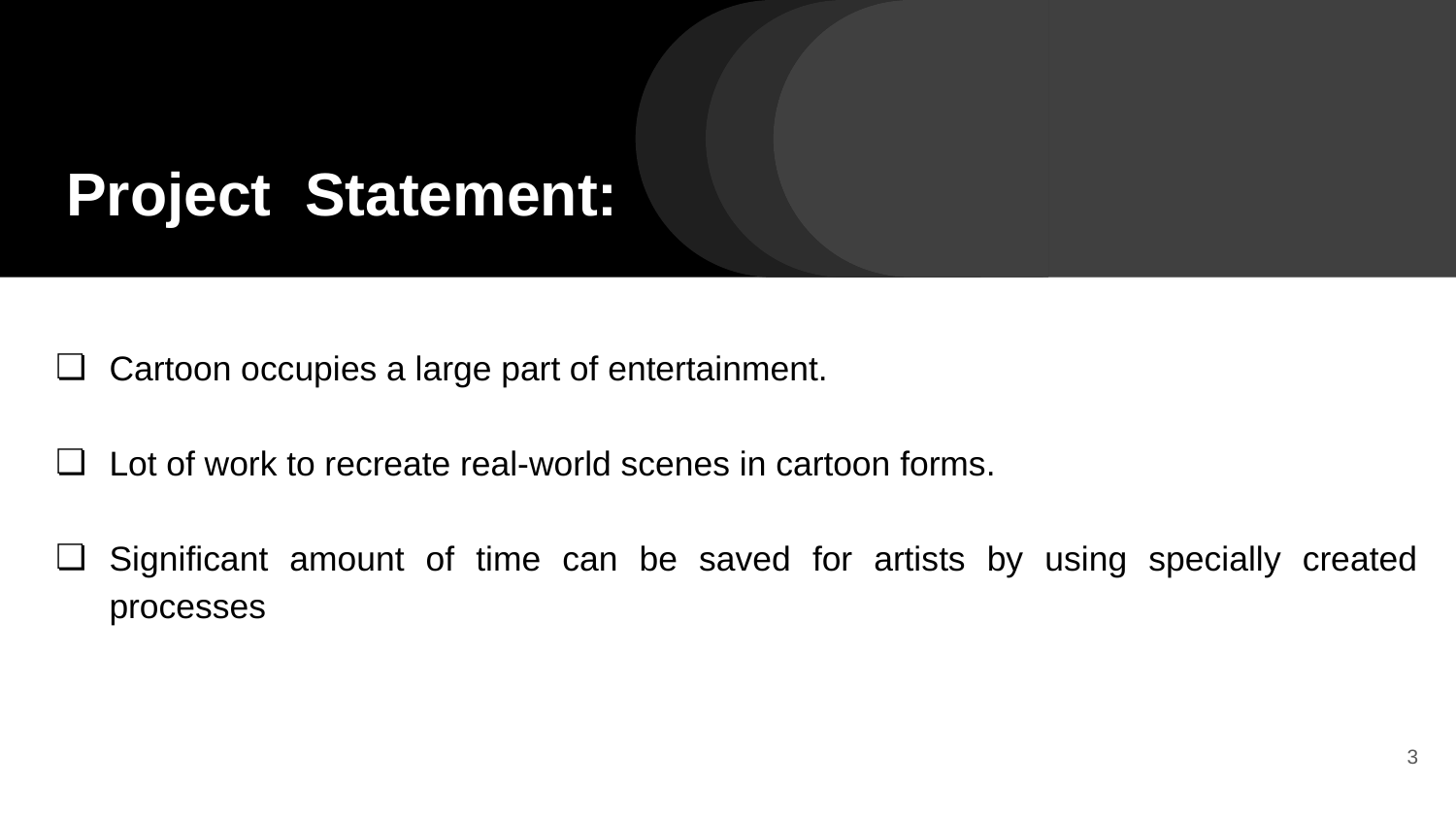

# Project  Statement:
Cartoon occupies a large part of entertainment.

Lot of work to recreate real-world scenes in cartoon forms.

Significant amount of time can be saved for artists by using specially created processes

3